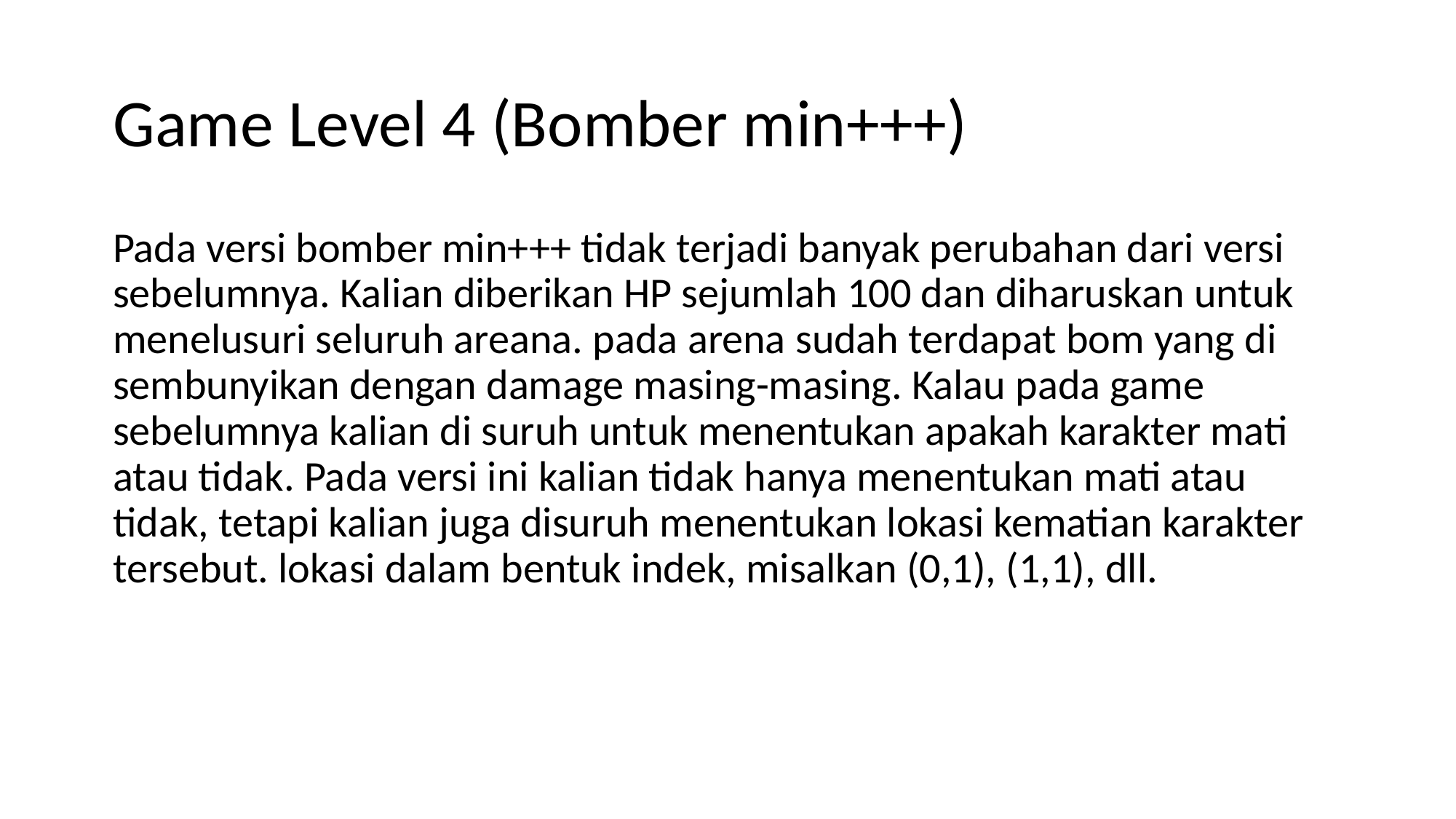

# Game Level 4 (Bomber min+++)
Pada versi bomber min+++ tidak terjadi banyak perubahan dari versi sebelumnya. Kalian diberikan HP sejumlah 100 dan diharuskan untuk menelusuri seluruh areana. pada arena sudah terdapat bom yang di sembunyikan dengan damage masing-masing. Kalau pada game sebelumnya kalian di suruh untuk menentukan apakah karakter mati atau tidak. Pada versi ini kalian tidak hanya menentukan mati atau tidak, tetapi kalian juga disuruh menentukan lokasi kematian karakter tersebut. lokasi dalam bentuk indek, misalkan (0,1), (1,1), dll.